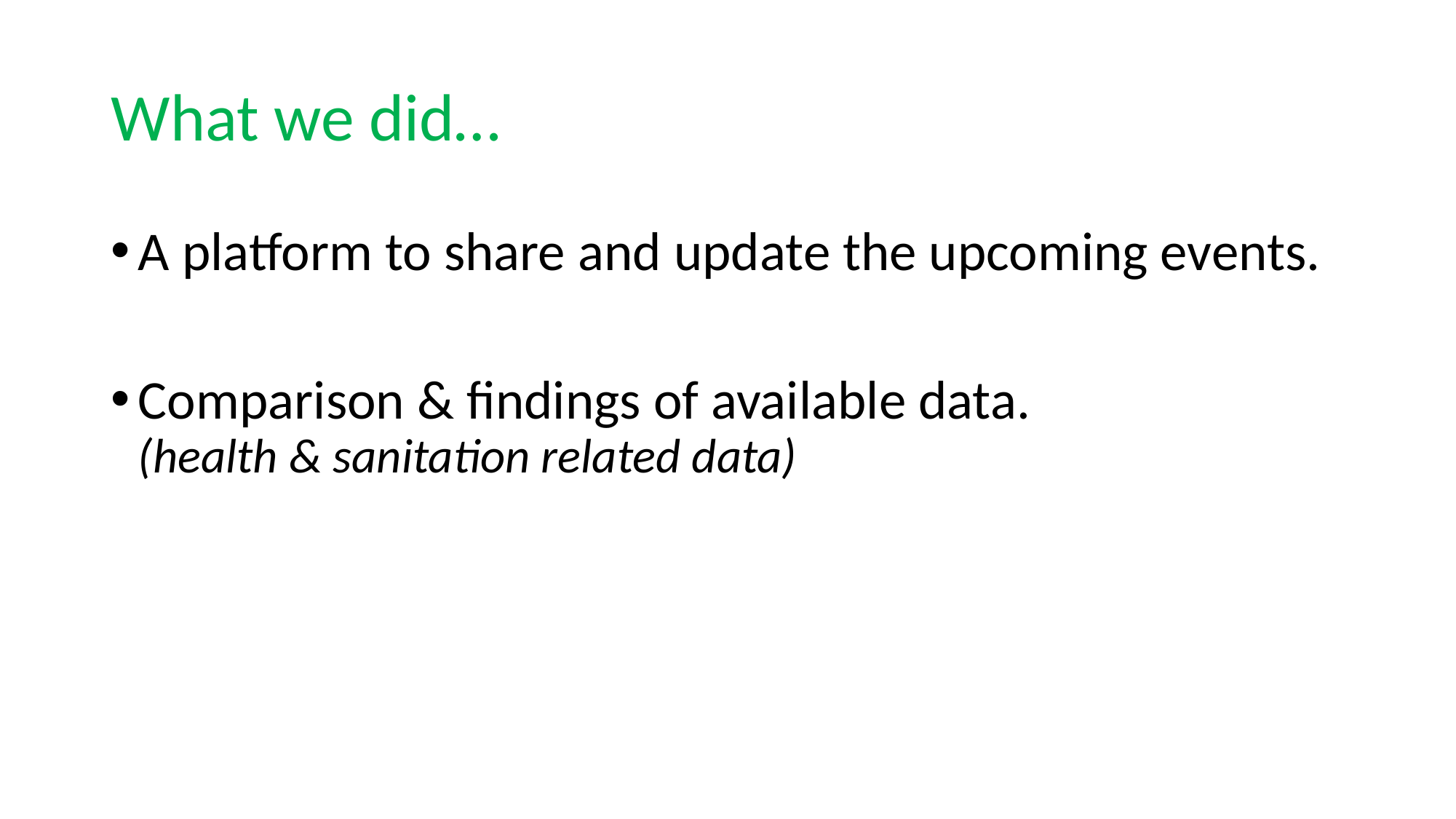

# What we did…
A platform to share and update the upcoming events.

Comparison & findings of available data.
(health & sanitation related data)